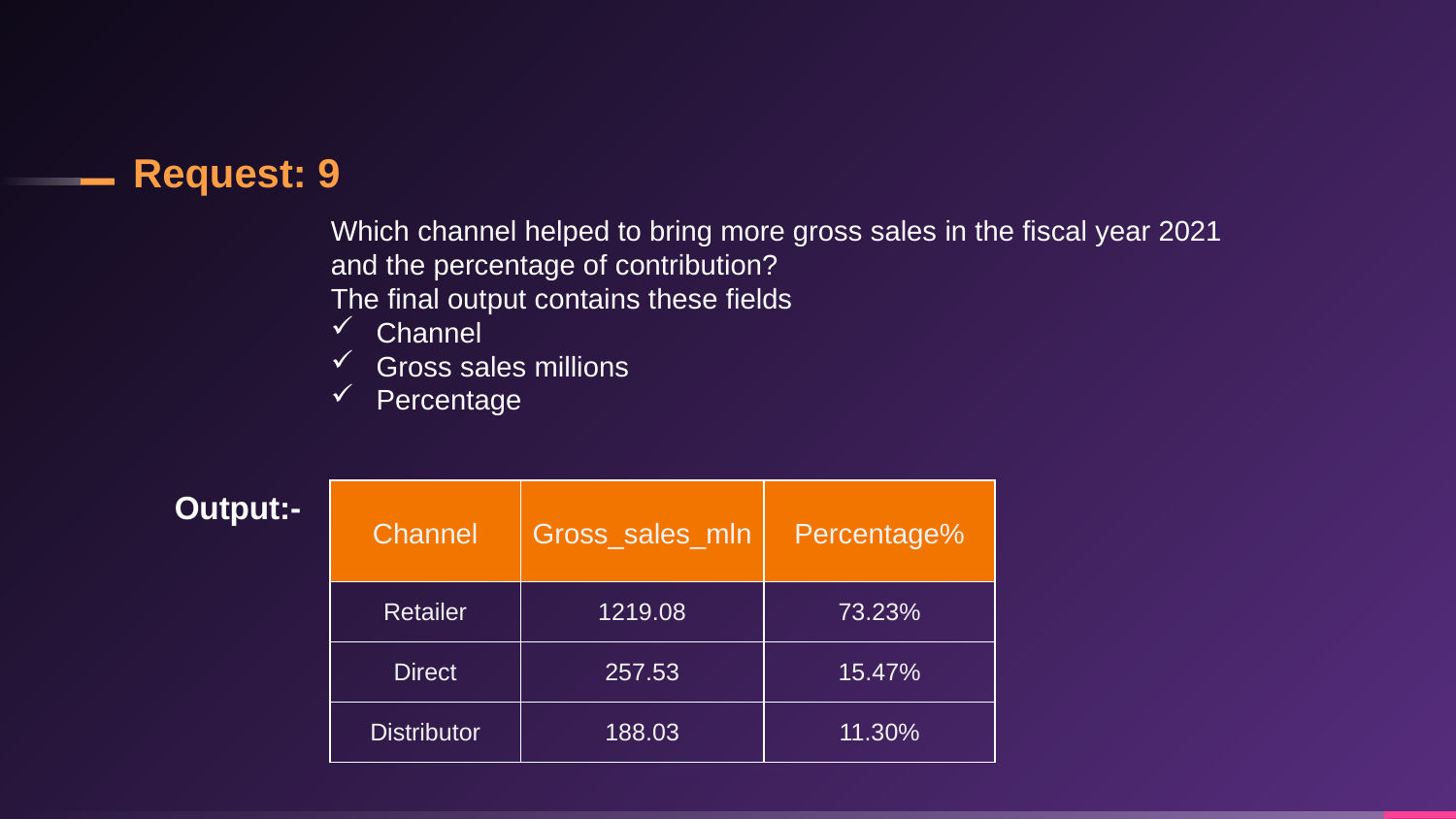

Request: 9

Which channel helped to bring more gross sales in the fiscal year 2021 and the percentage of contribution?
The final output contains these fields
Channel
Gross sales millions
Percentage
Output:-
| Channel | Gross\_sales\_mln | Percentage% |
| --- | --- | --- |
| Retailer | 1219.08 | 73.23% |
| Direct | 257.53 | 15.47% |
| Distributor | 188.03 | 11.30% |